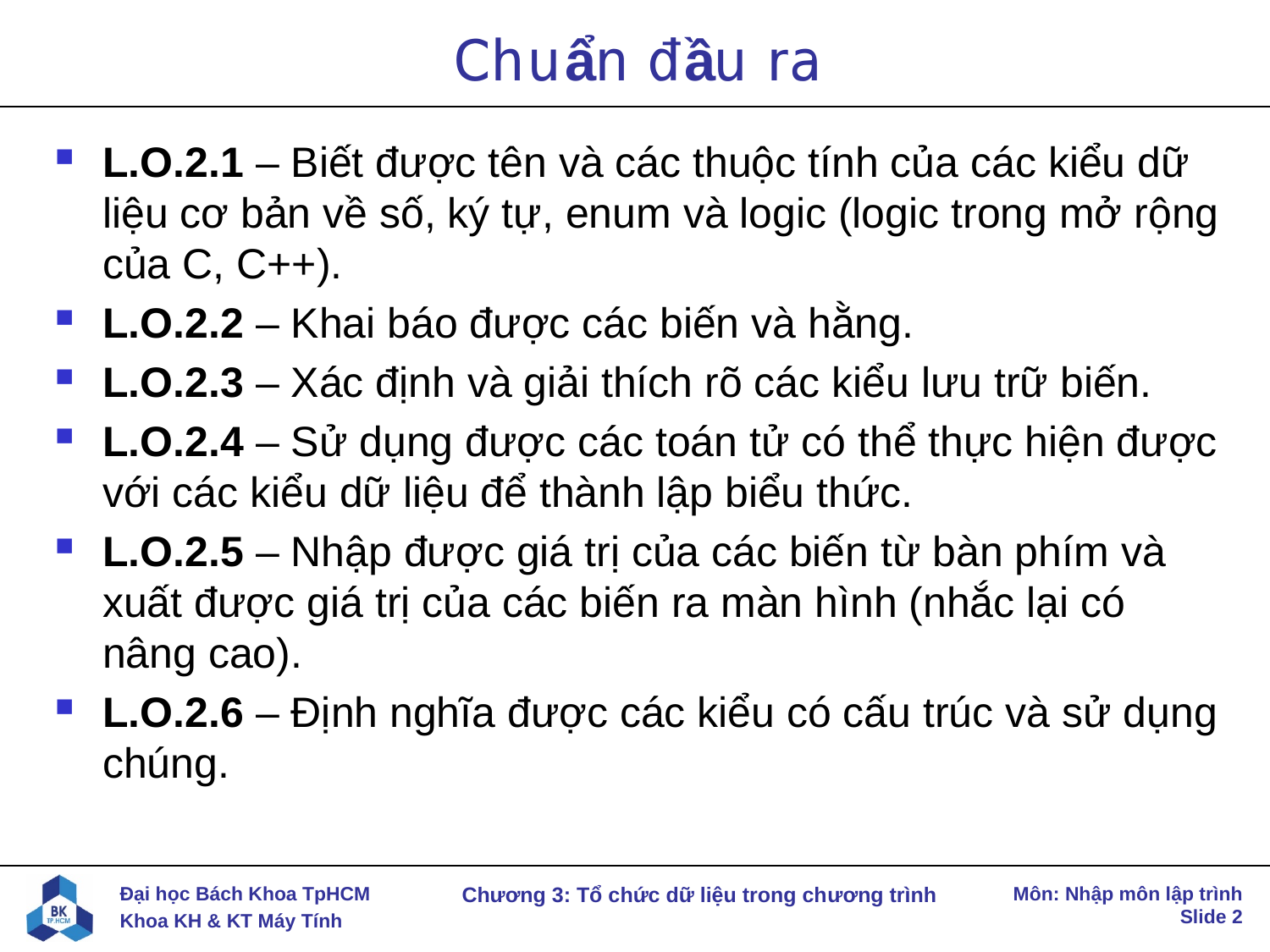

# Chuẩn đầu ra
L.O.2.1 – Biết được tên và các thuộc tính của các kiểu dữ liệu cơ bản về số, ký tự, enum và logic (logic trong mở rộng của C, C++).
L.O.2.2 – Khai báo được các biến và hằng.
L.O.2.3 – Xác định và giải thích rõ các kiểu lưu trữ biến.
L.O.2.4 – Sử dụng được các toán tử có thể thực hiện được với các kiểu dữ liệu để thành lập biểu thức.
L.O.2.5 – Nhập được giá trị của các biến từ bàn phím và xuất được giá trị của các biến ra màn hình (nhắc lại có nâng cao).
L.O.2.6 – Định nghĩa được các kiểu có cấu trúc và sử dụng chúng.